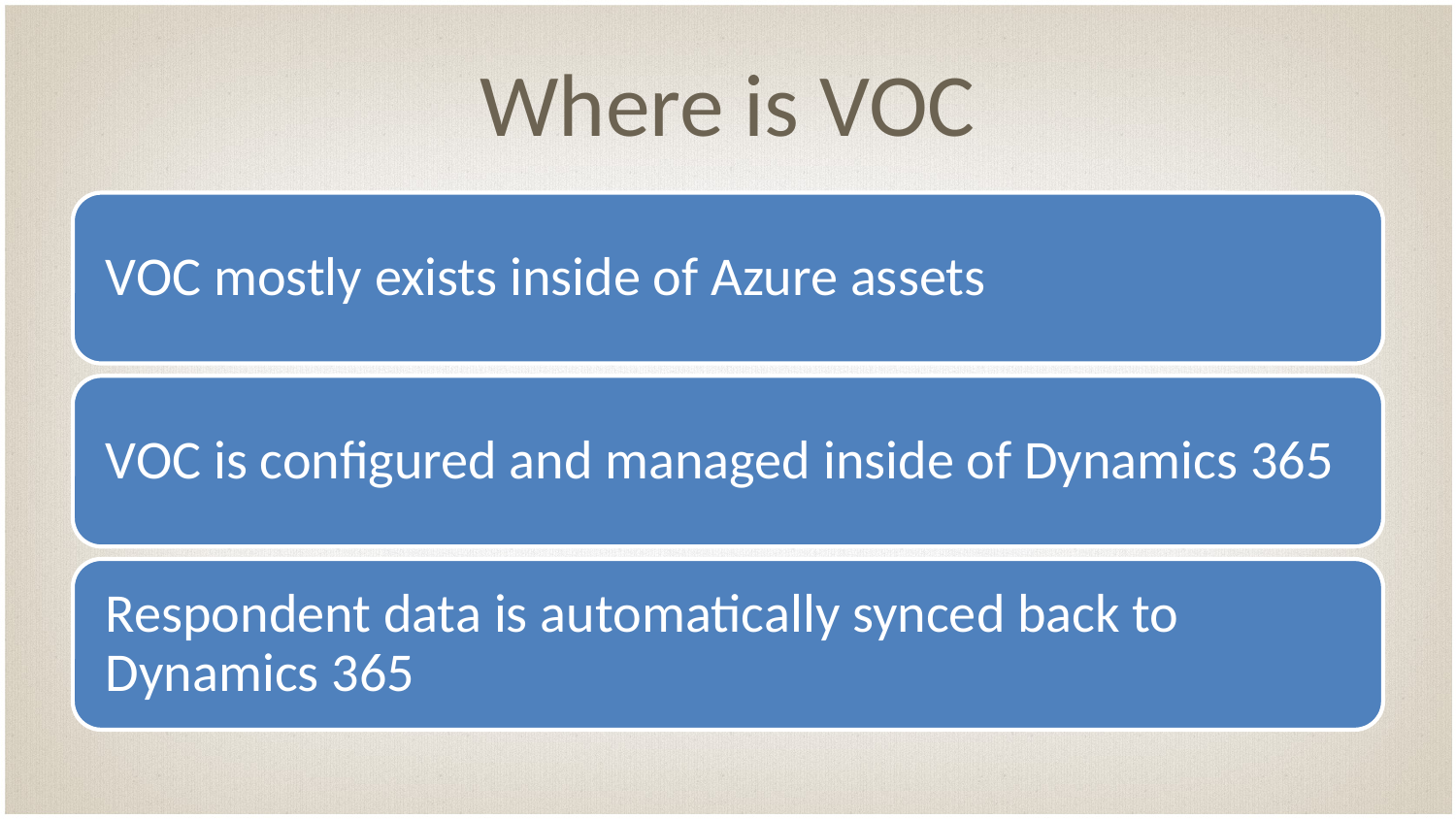

# Where is VOC
VOC mostly exists inside of Azure assets
VOC is configured and managed inside of Dynamics 365
Respondent data is automatically synced back to Dynamics 365